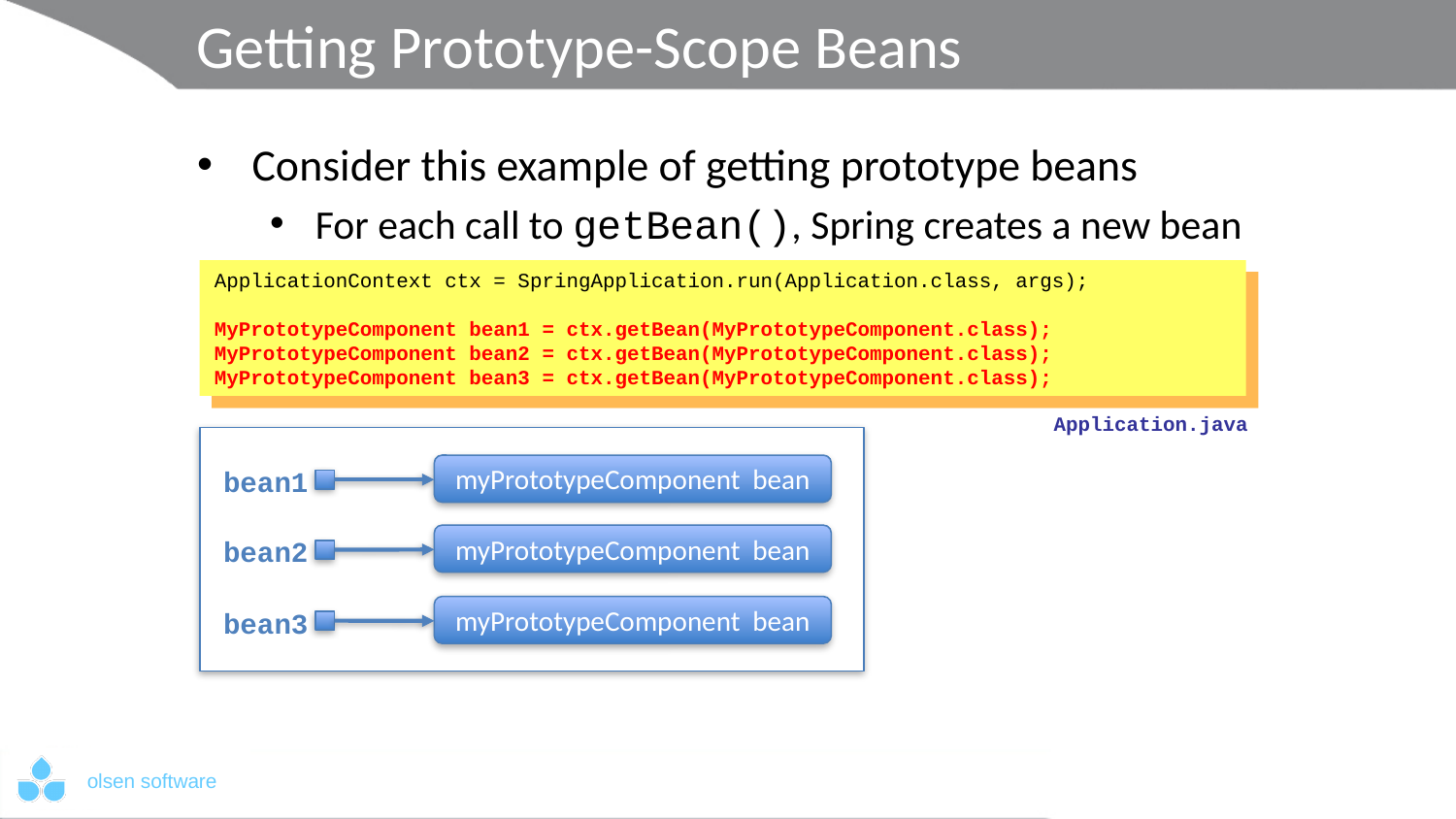

# Getting Prototype-Scope Beans
Consider this example of getting prototype beans
For each call to getBean(), Spring creates a new bean
ApplicationContext ctx = SpringApplication.run(Application.class, args);

MyPrototypeComponent bean1 = ctx.getBean(MyPrototypeComponent.class);
MyPrototypeComponent bean2 = ctx.getBean(MyPrototypeComponent.class);
MyPrototypeComponent bean3 = ctx.getBean(MyPrototypeComponent.class);
Application.java

myPrototypeComponent  bean
bean1

myPrototypeComponent  bean
bean2

myPrototypeComponent  bean
bean3